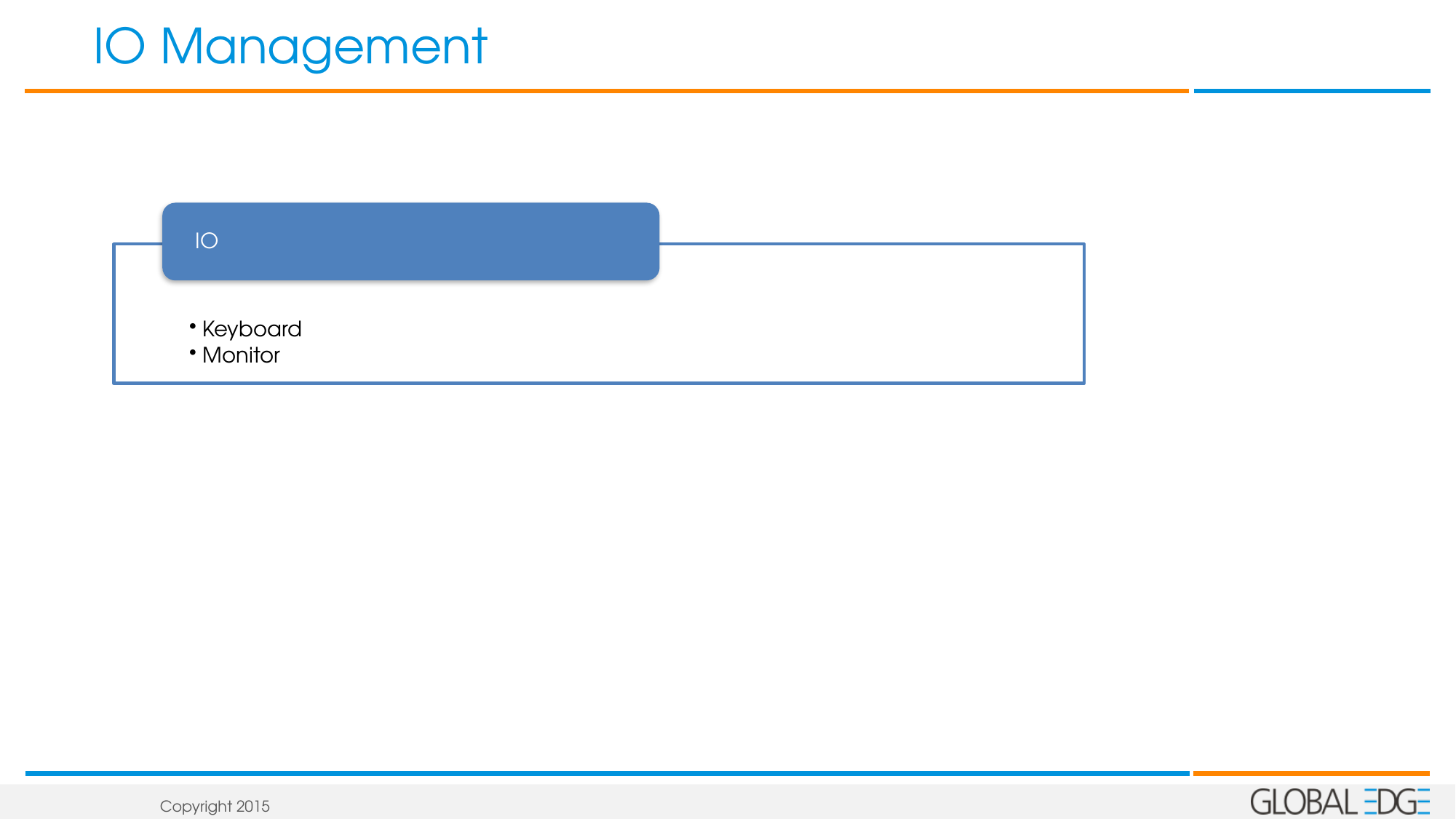

# IO Management
Keyboard
Monitor
IO
Copyright 2015